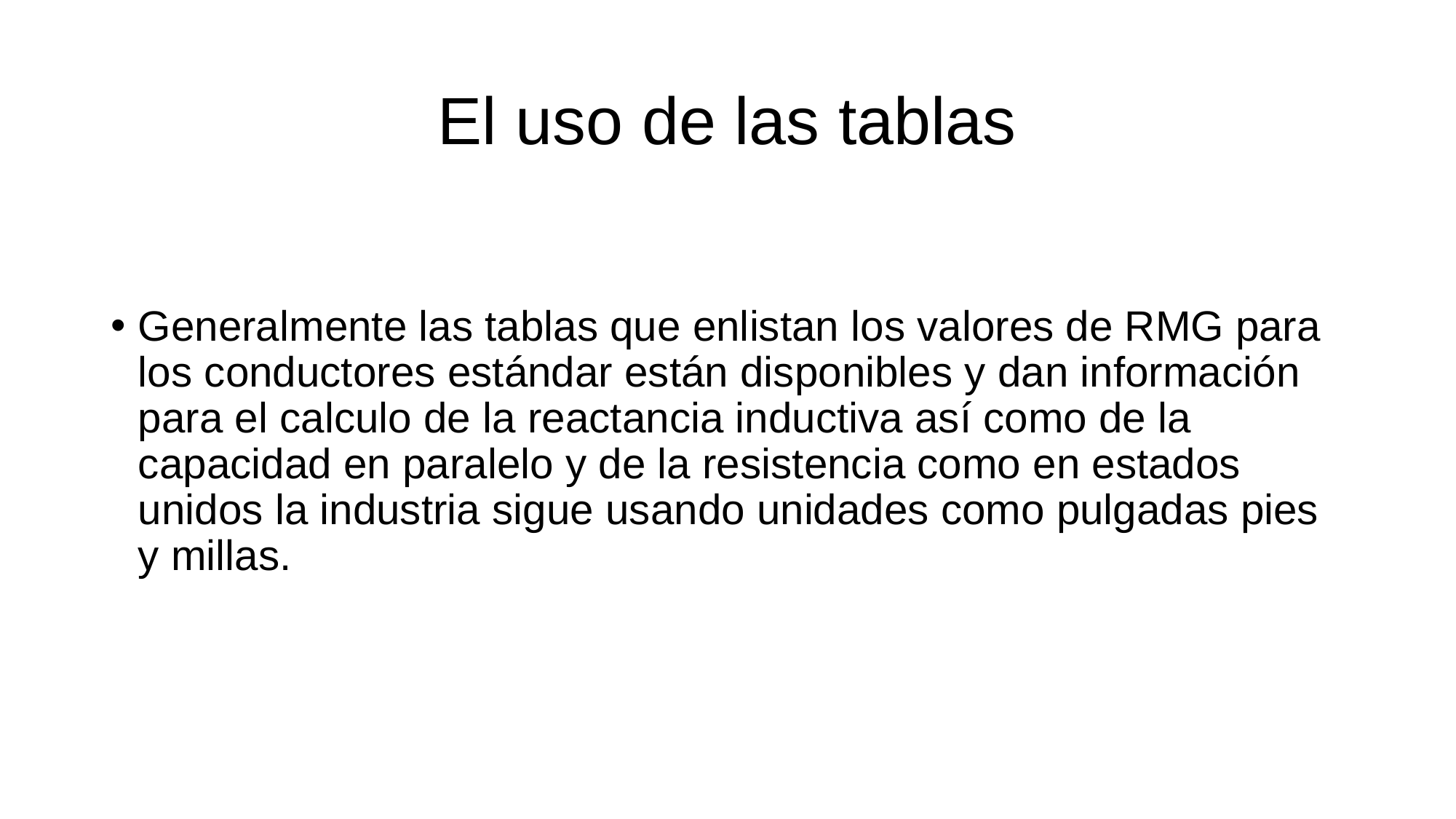

# El uso de las tablas
Generalmente las tablas que enlistan los valores de RMG para los conductores estándar están disponibles y dan información para el calculo de la reactancia inductiva así como de la capacidad en paralelo y de la resistencia como en estados unidos la industria sigue usando unidades como pulgadas pies y millas.